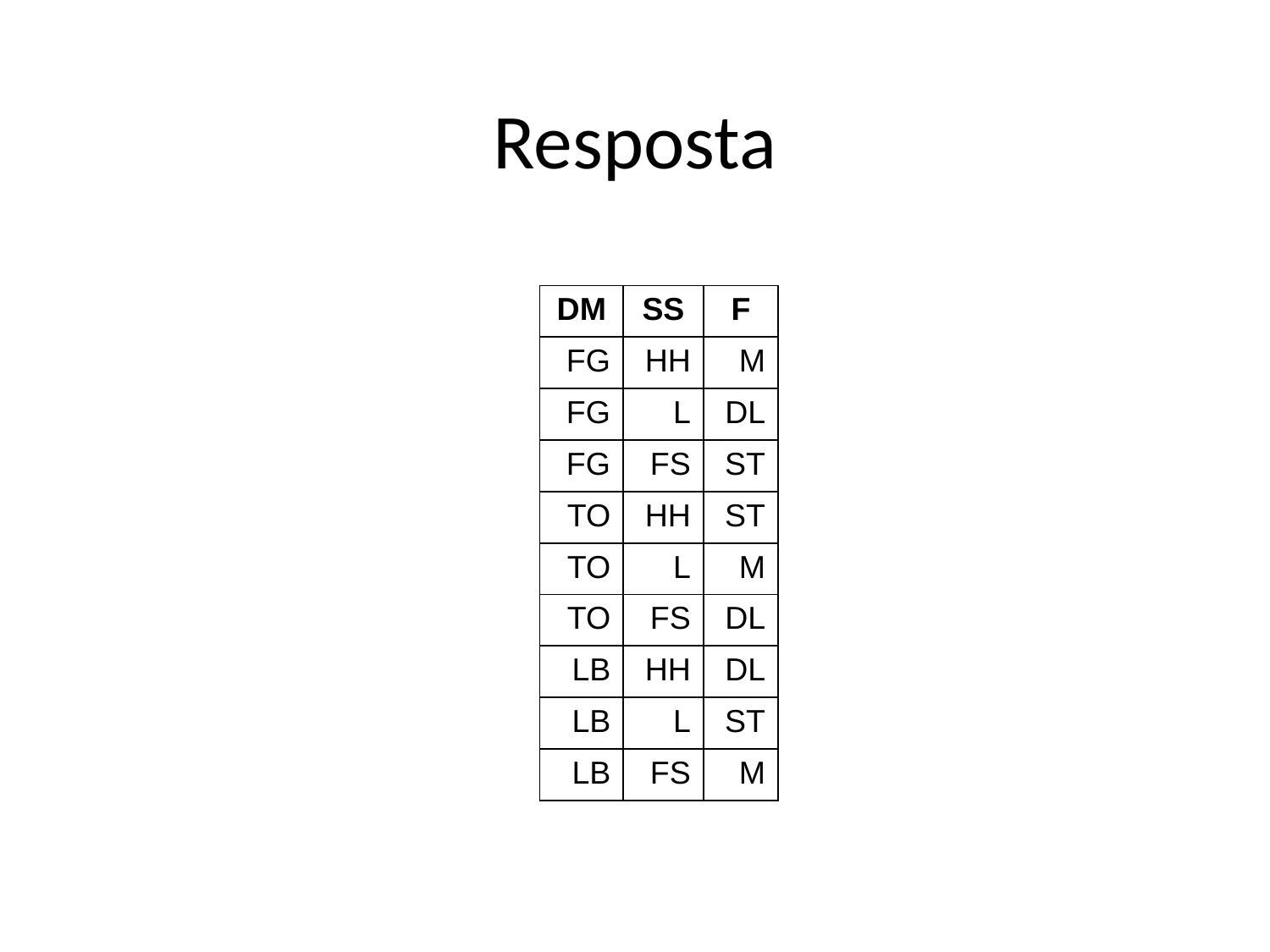

Resposta
| DM | SS | F |
| --- | --- | --- |
| FG | HH | M |
| FG | L | DL |
| FG | FS | ST |
| TO | HH | ST |
| TO | L | M |
| TO | FS | DL |
| LB | HH | DL |
| LB | L | ST |
| LB | FS | M |